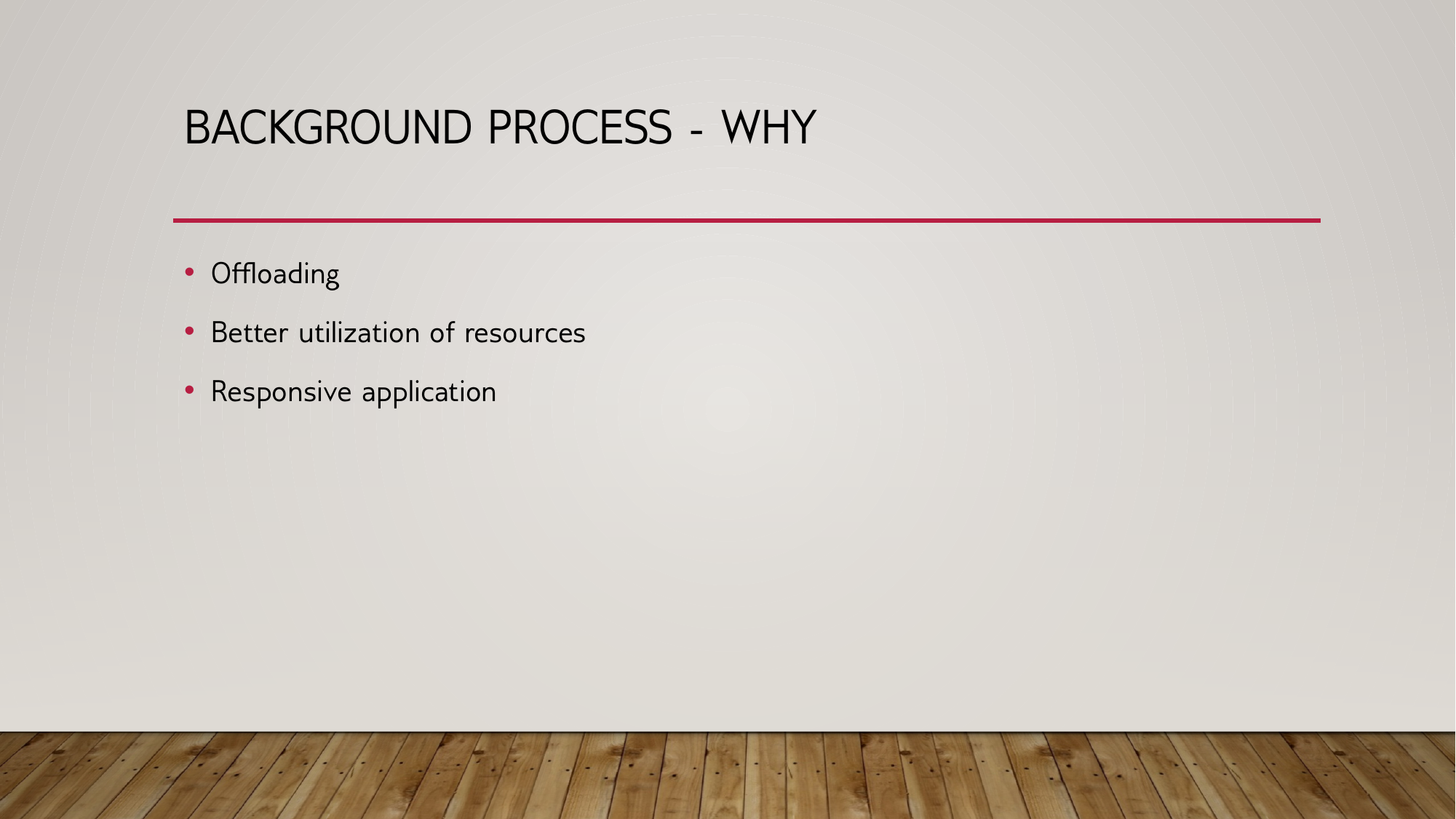

# Background Process - Why
Offloading
Better utilization of resources
Responsive application